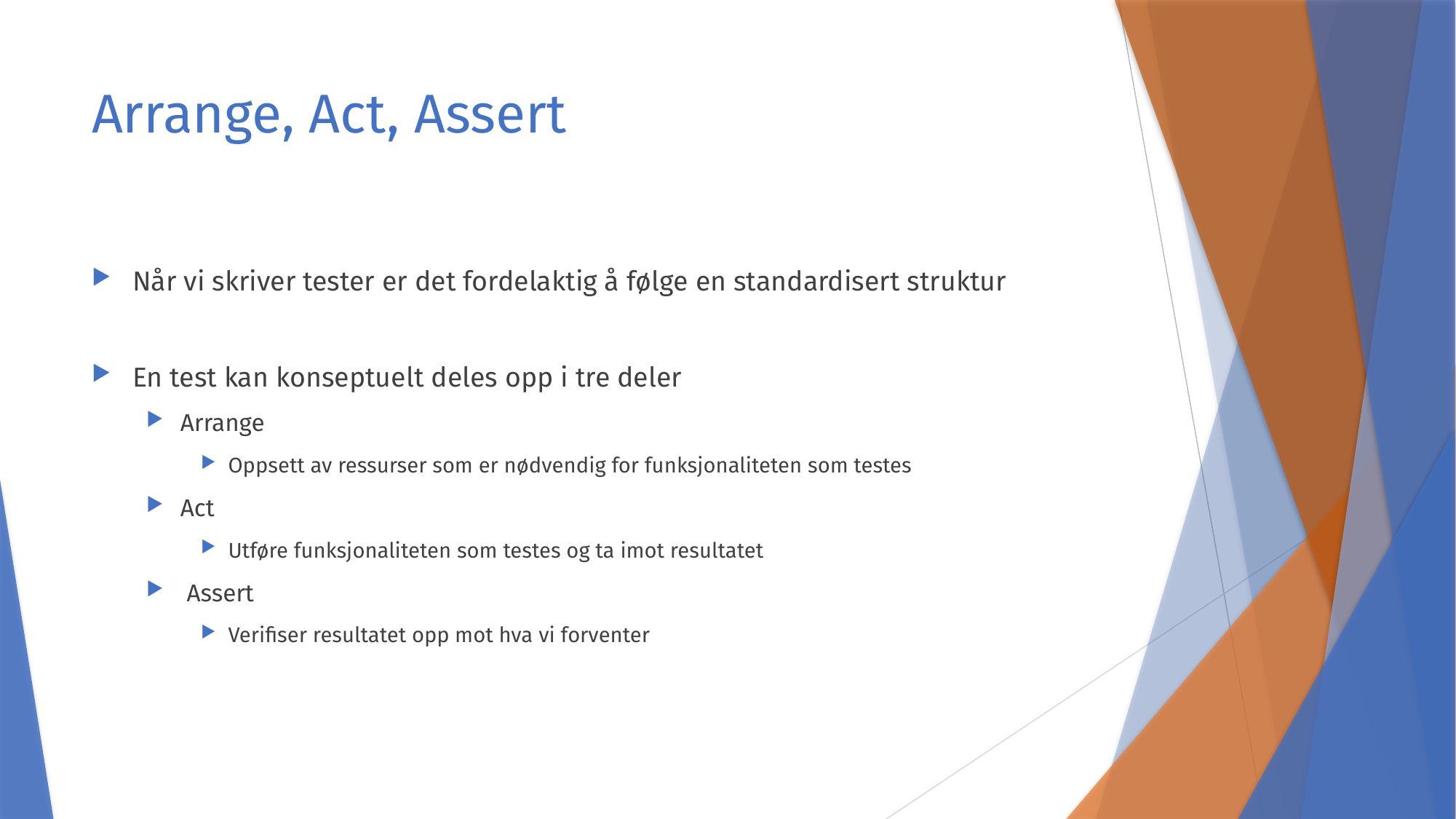

# Arrange, Act, Assert
Når vi skriver tester er det fordelaktig å følge en standardisert struktur

En test kan konseptuelt deles opp i tre deler
Arrange
Oppsett av ressurser som er nødvendig for funksjonaliteten som testes
Act
Utføre funksjonaliteten som testes og ta imot resultatet
 Assert
Verifiser resultatet opp mot hva vi forventer